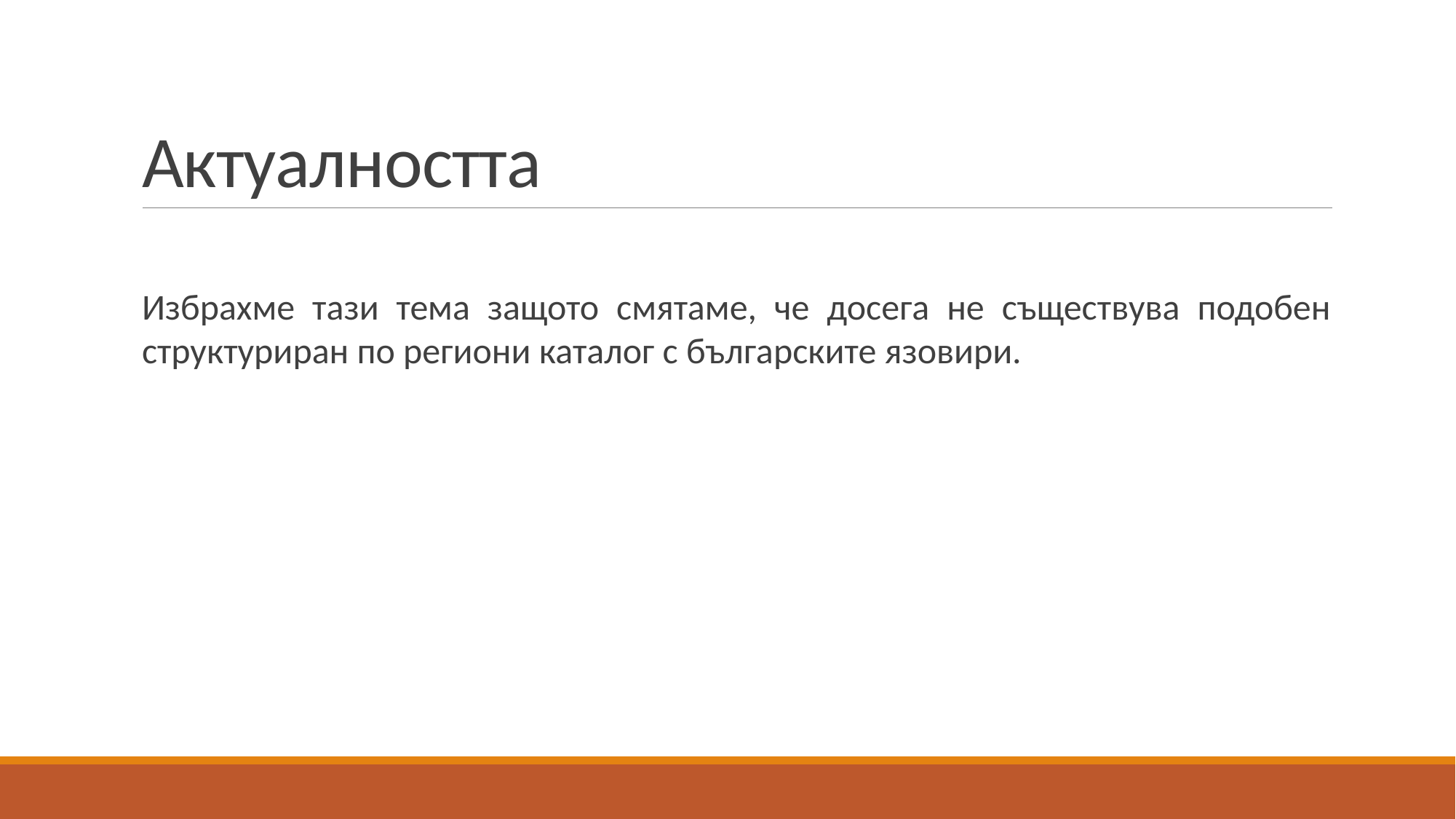

# Актуалността
Избрахме тази тема защото смятаме, че досега не съществува подобен структуриран по региони каталог с българските язовири.